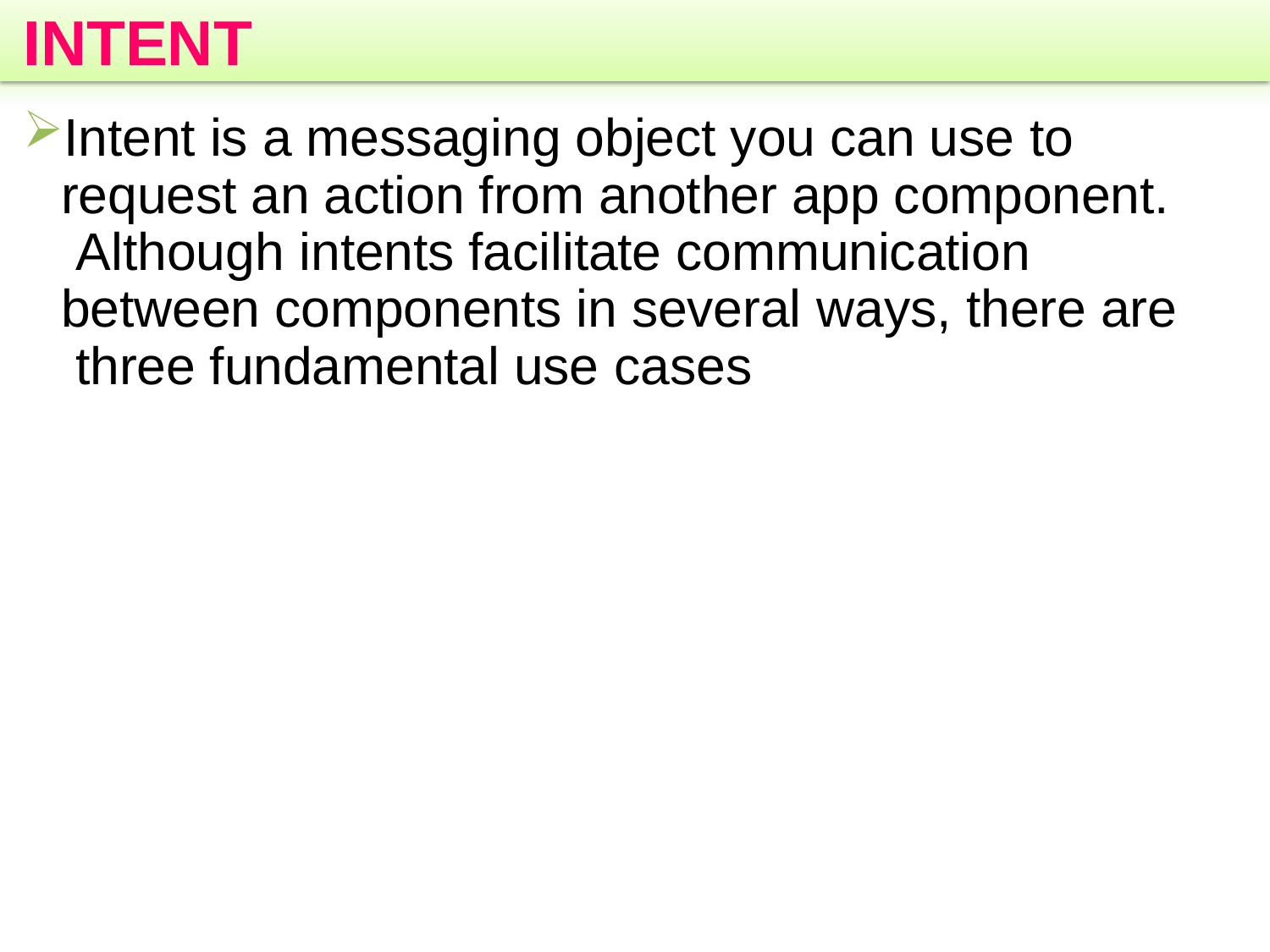

# INTENT
Intent is a messaging object you can use to  request an action from another app component.  Although intents facilitate communication  between components in several ways, there are  three fundamental use cases